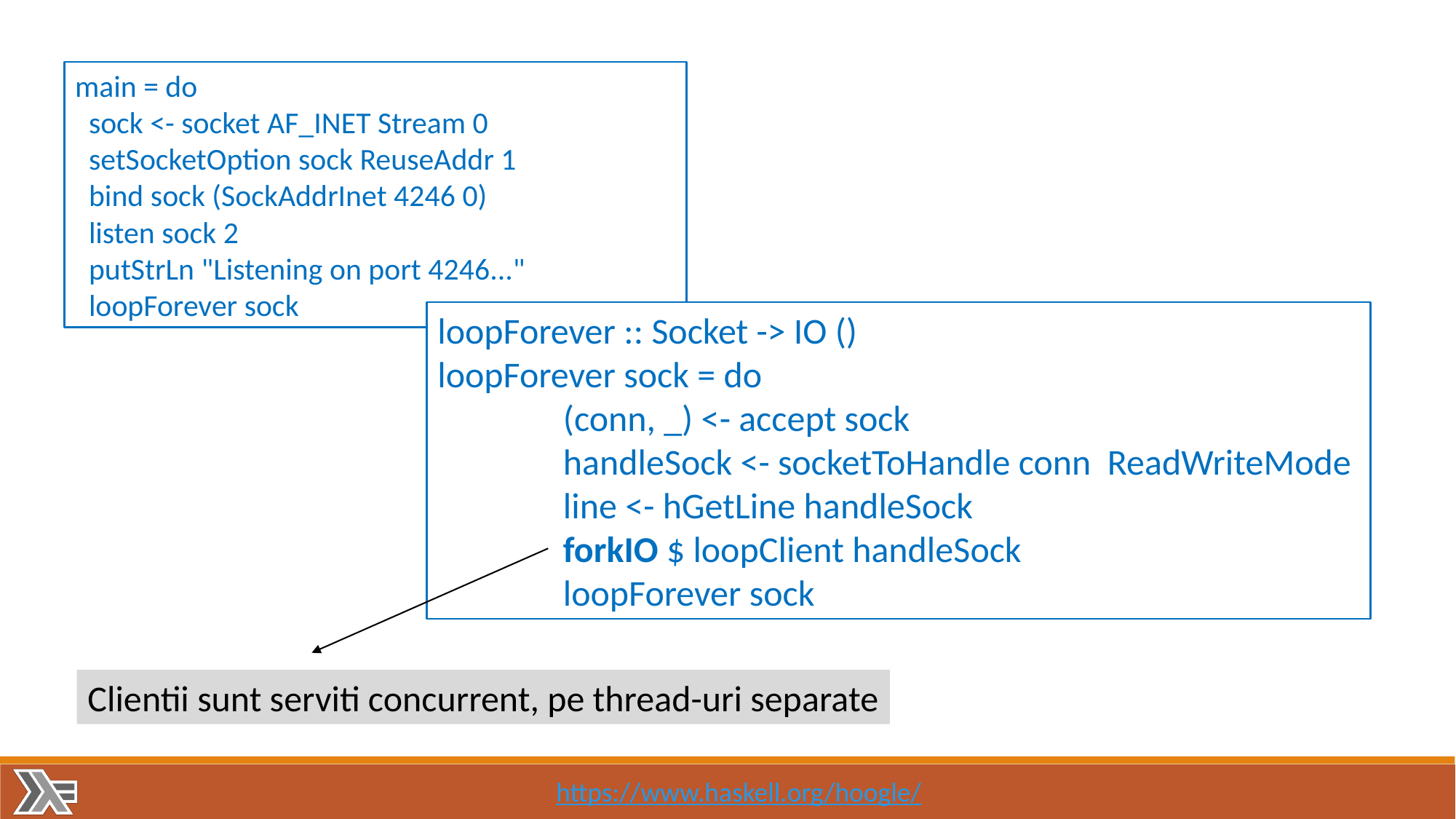

main = do
  sock <- socket AF_INET Stream 0
  setSocketOption sock ReuseAddr 1
  bind sock (SockAddrInet 4246 0)
  listen sock 2
  putStrLn "Listening on port 4246..."
  loopForever sock
loopForever :: Socket -> IO ()
loopForever sock = do
  (conn, _) <- accept sock
  handleSock <- socketToHandle conn  ReadWriteMode
  line <- hGetLine handleSock
  forkIO $ loopClient handleSock
  loopForever sock
Clientii sunt serviti concurrent, pe thread-uri separate